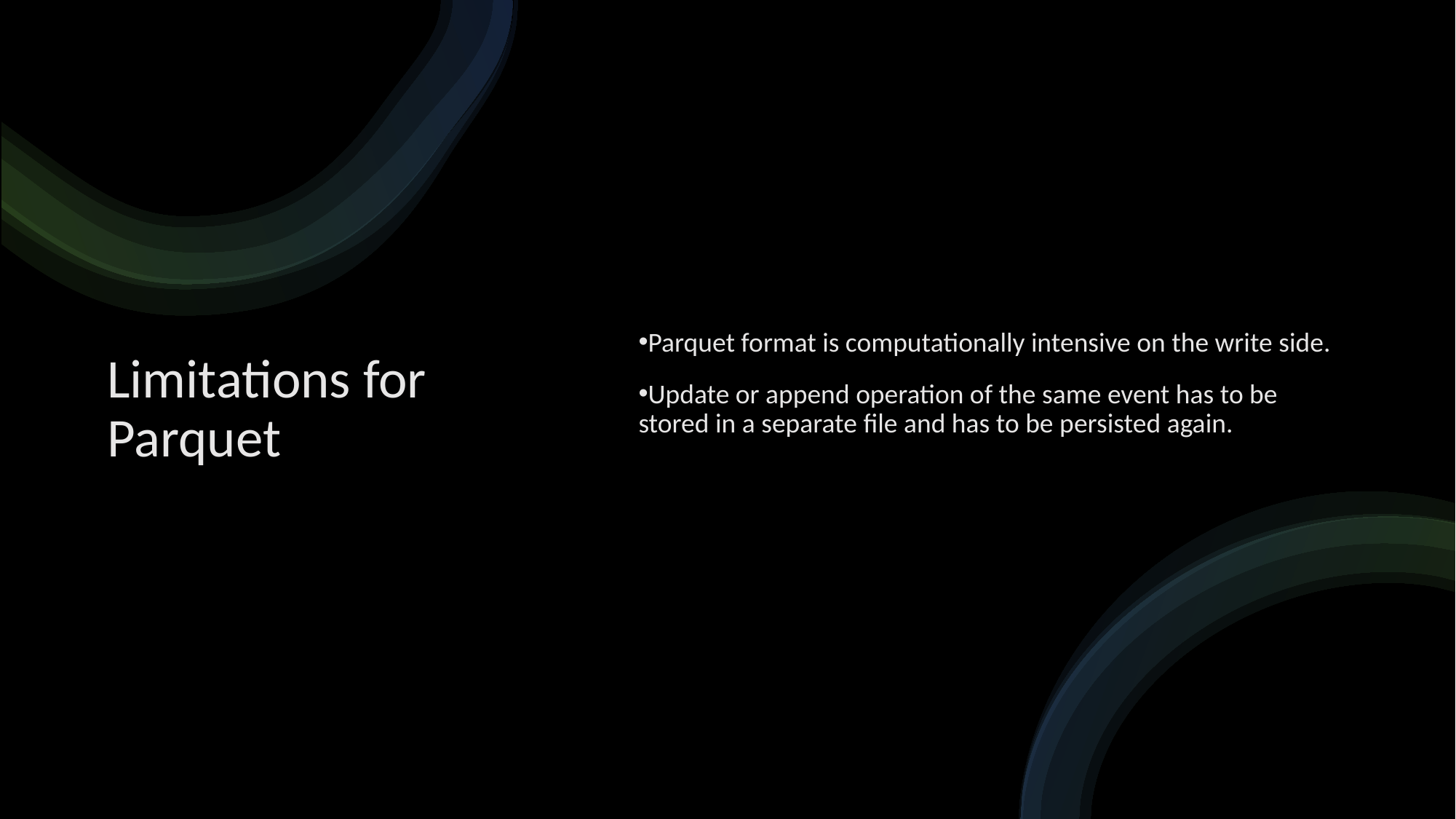

# Limitations for Parquet
Parquet format is computationally intensive on the write side.
Update or append operation of the same event has to be stored in a separate file and has to be persisted again.